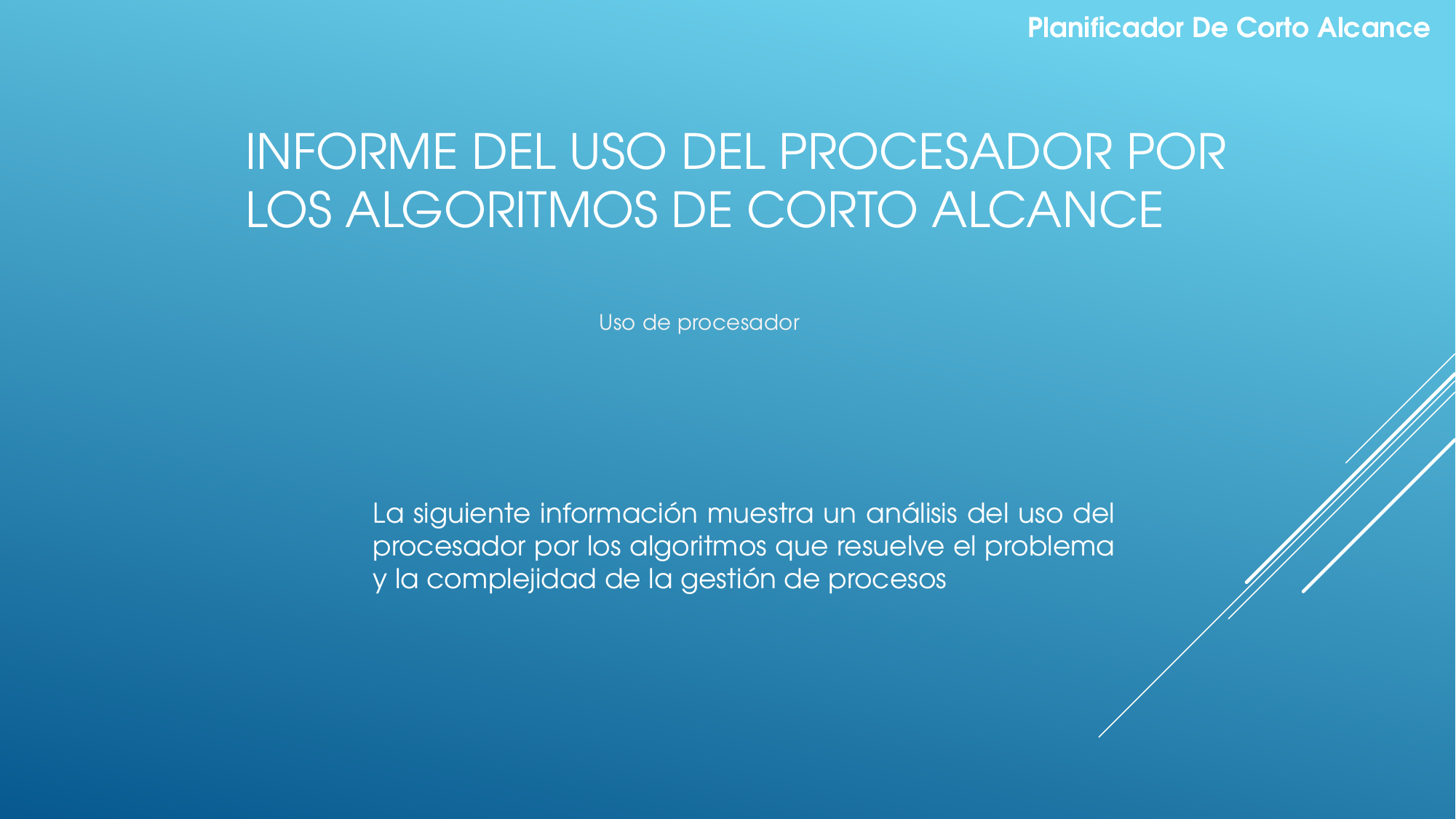

Planificador De Corto Alcance
Informe del uso del Procesador por los algoritmos de corto alcance
Uso de procesador
La siguiente información muestra un análisis del uso del procesador por los algoritmos que resuelve el problema y la complejidad de la gestión de procesos